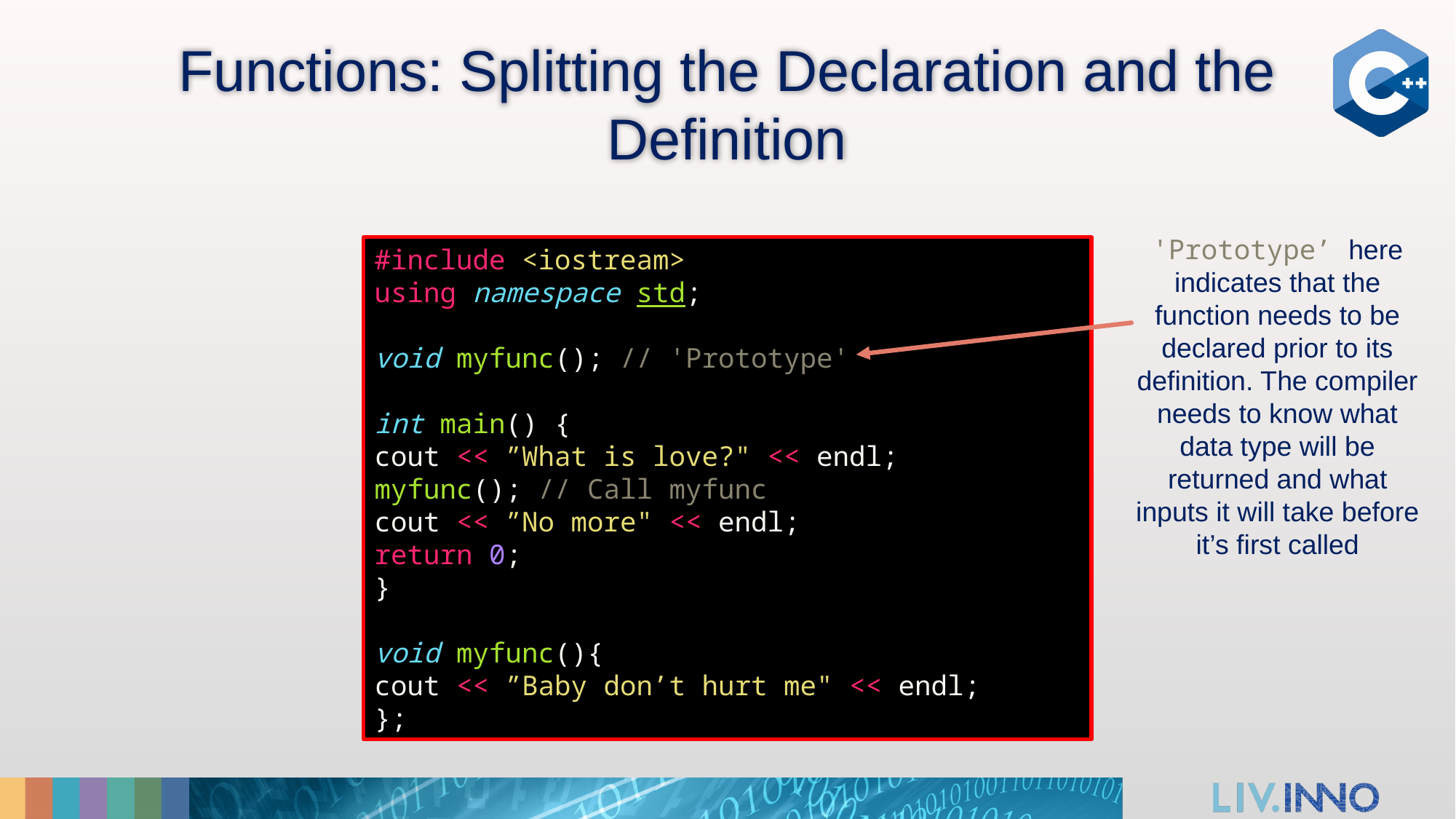

# Functions: Splitting the Declaration and the Definition
'Prototype’ here indicates that the function needs to be declared prior to its definition. The compiler needs to know what data type will be returned and what inputs it will take before it’s first called
#include <iostream>
using namespace std;
void myfunc(); // 'Prototype'
int main() {
cout << ”What is love?" << endl;
myfunc(); // Call myfunc
cout << ”No more" << endl;
return 0;
}
void myfunc(){
cout << ”Baby don’t hurt me" << endl;
};